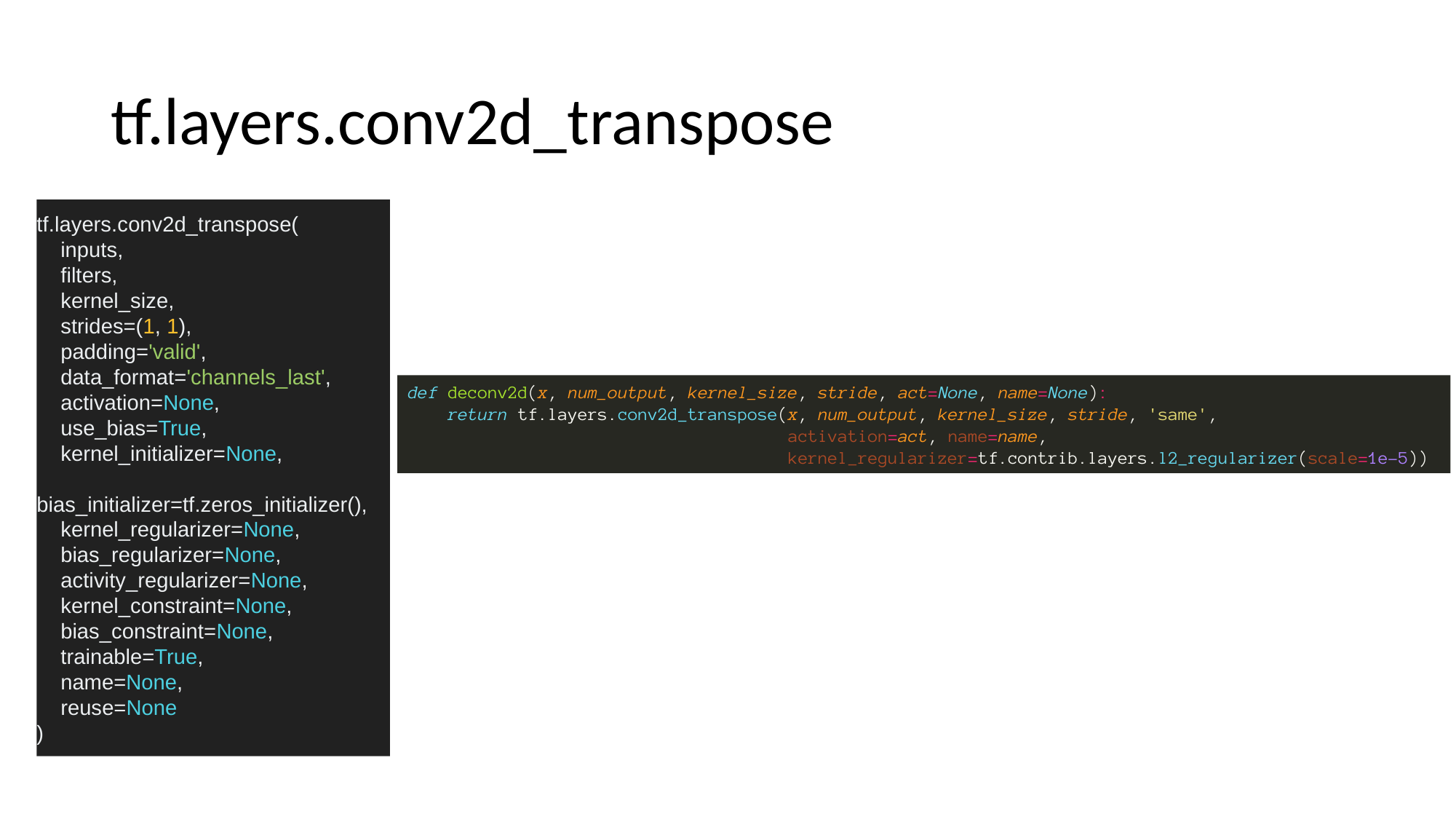

# tf.layers.conv2d_transpose
tf.layers.conv2d_transpose(
    inputs,
    filters,
    kernel_size,
    strides=(1, 1),
    padding='valid',
    data_format='channels_last',
    activation=None,
    use_bias=True,
    kernel_initializer=None,
    bias_initializer=tf.zeros_initializer(),
    kernel_regularizer=None,
    bias_regularizer=None,
    activity_regularizer=None,
    kernel_constraint=None,
    bias_constraint=None,
    trainable=True,
    name=None,
    reuse=None
)
def deconv2d(x, num_output, kernel_size, stride, act=None, name=None):
    return tf.layers.conv2d_transpose(x, num_output, kernel_size, stride, 'same',
                                      activation=act, name=name,
                                      kernel_regularizer=tf.contrib.layers.l2_regularizer(scale=1e-5))